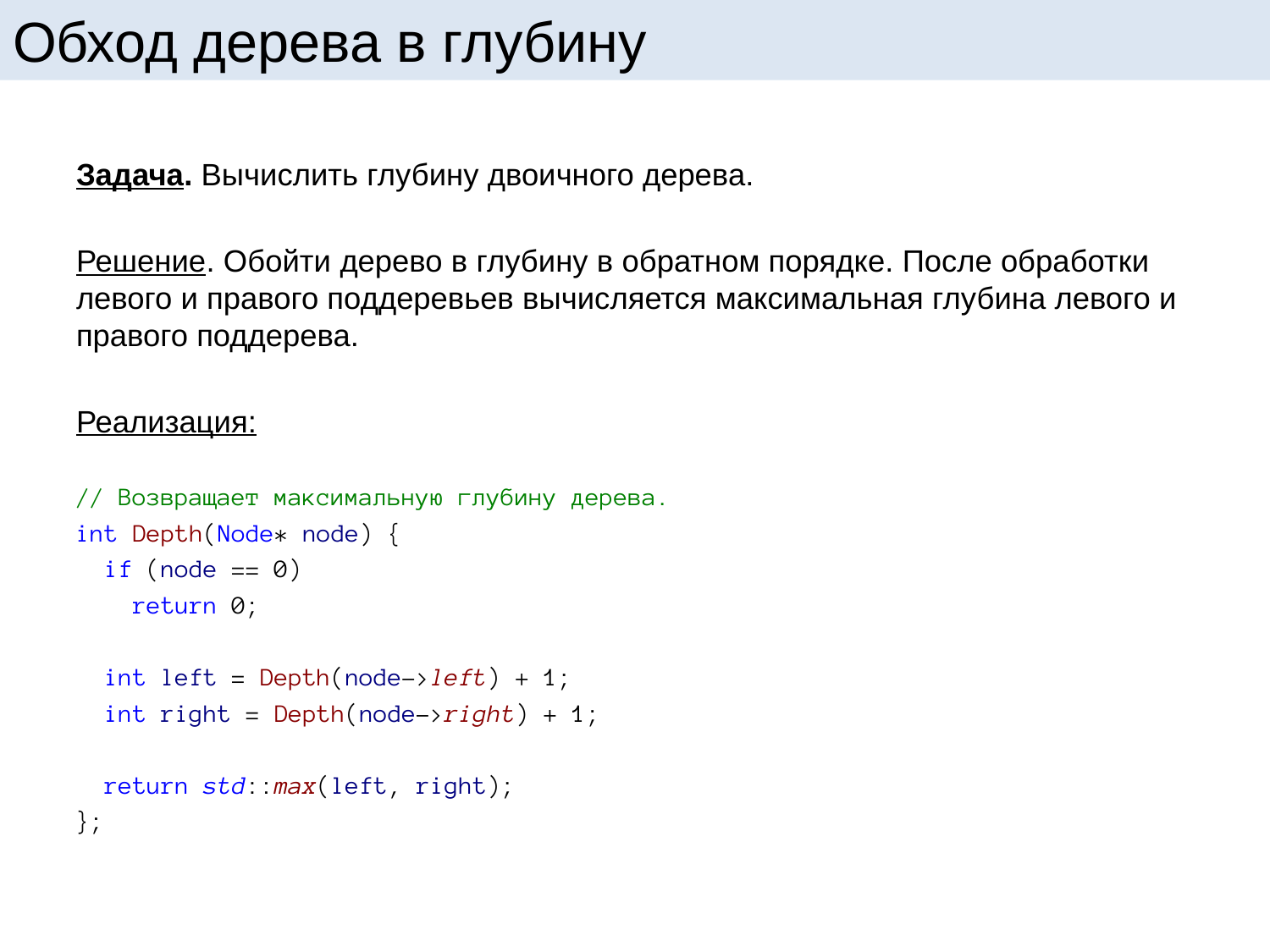

# Обход дерева в глубину
Задача. Вычислить глубину двоичного дерева.

Решение. Обойти дерево в глубину в обратном порядке. После обработки левого и правого поддеревьев вычисляется максимальная глубина левого и правого поддерева.

Реализация:

// Возвращает максимальную глубину дерева.
int Depth(Node* node) {
  if (node == 0)
    return 0;

  int left = Depth(node->left) + 1;
  int right = Depth(node->right) + 1;

  return std::max(left, right);
};